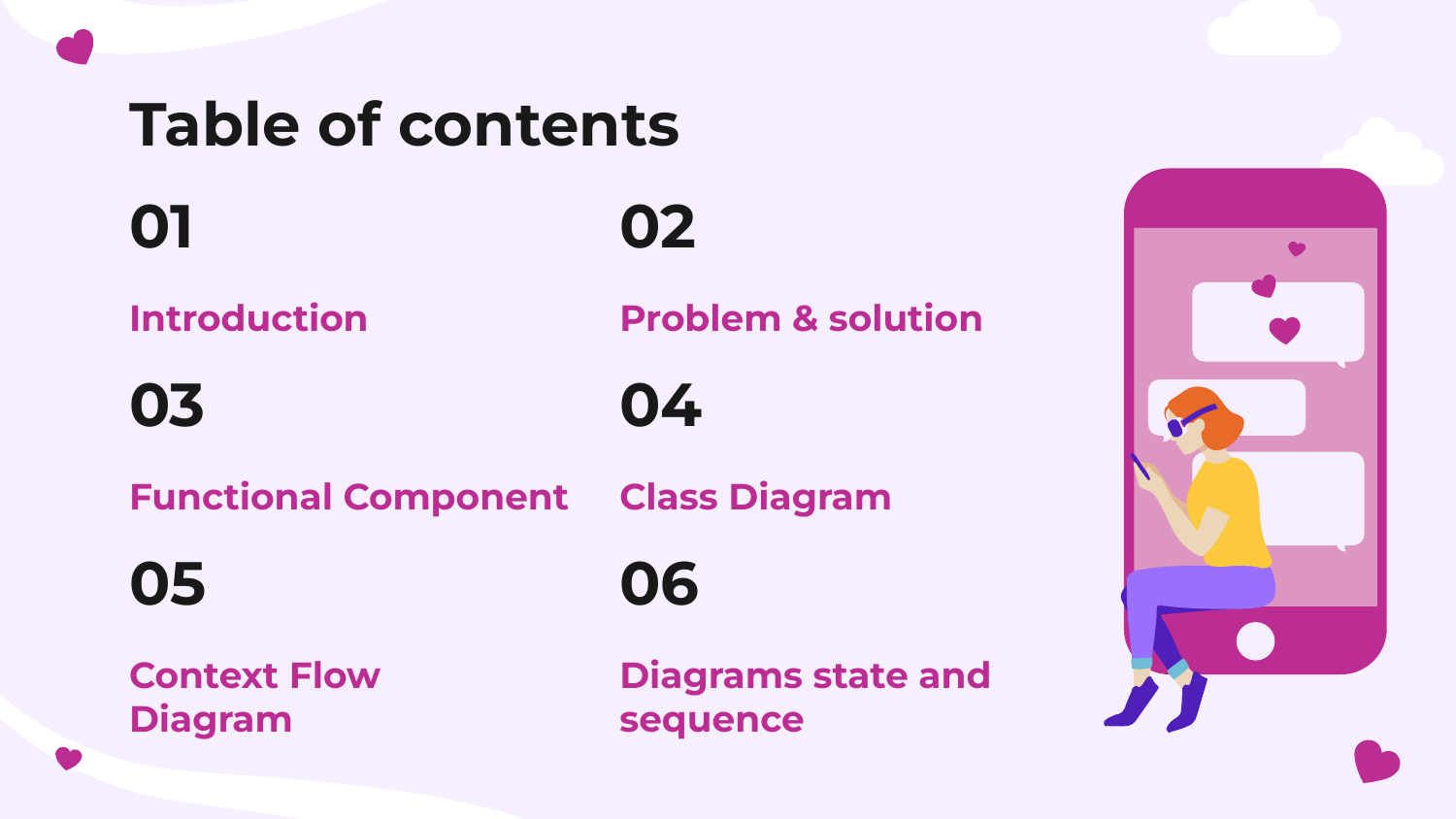

# Table of contents

01
02
Introduction
Problem & solution
04
03

Functional Component
Class Diagram
06
05
Diagrams state and sequence

Context Flow Diagram